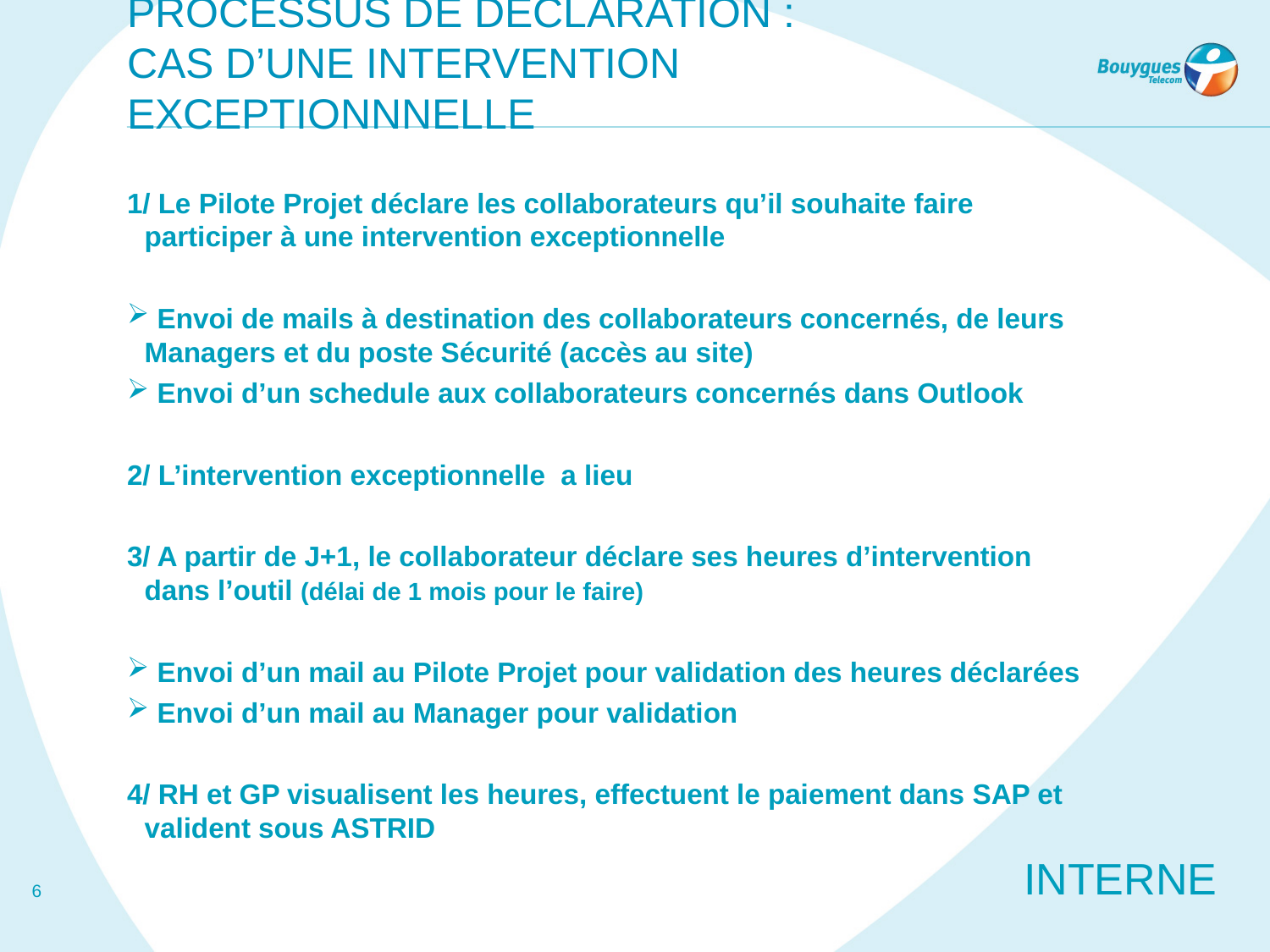

# Processus de déclaration : cas d’une INTERVENTION EXCEPTIONNNELLE
1/ Le Pilote Projet déclare les collaborateurs qu’il souhaite faire participer à une intervention exceptionnelle

 Envoi de mails à destination des collaborateurs concernés, de leurs Managers et du poste Sécurité (accès au site)
 Envoi d’un schedule aux collaborateurs concernés dans Outlook

2/ L’intervention exceptionnelle  a lieu

3/ A partir de J+1, le collaborateur déclare ses heures d’intervention dans l’outil (délai de 1 mois pour le faire)

 Envoi d’un mail au Pilote Projet pour validation des heures déclarées
 Envoi d’un mail au Manager pour validation

4/ RH et GP visualisent les heures, effectuent le paiement dans SAP et valident sous ASTRID

6